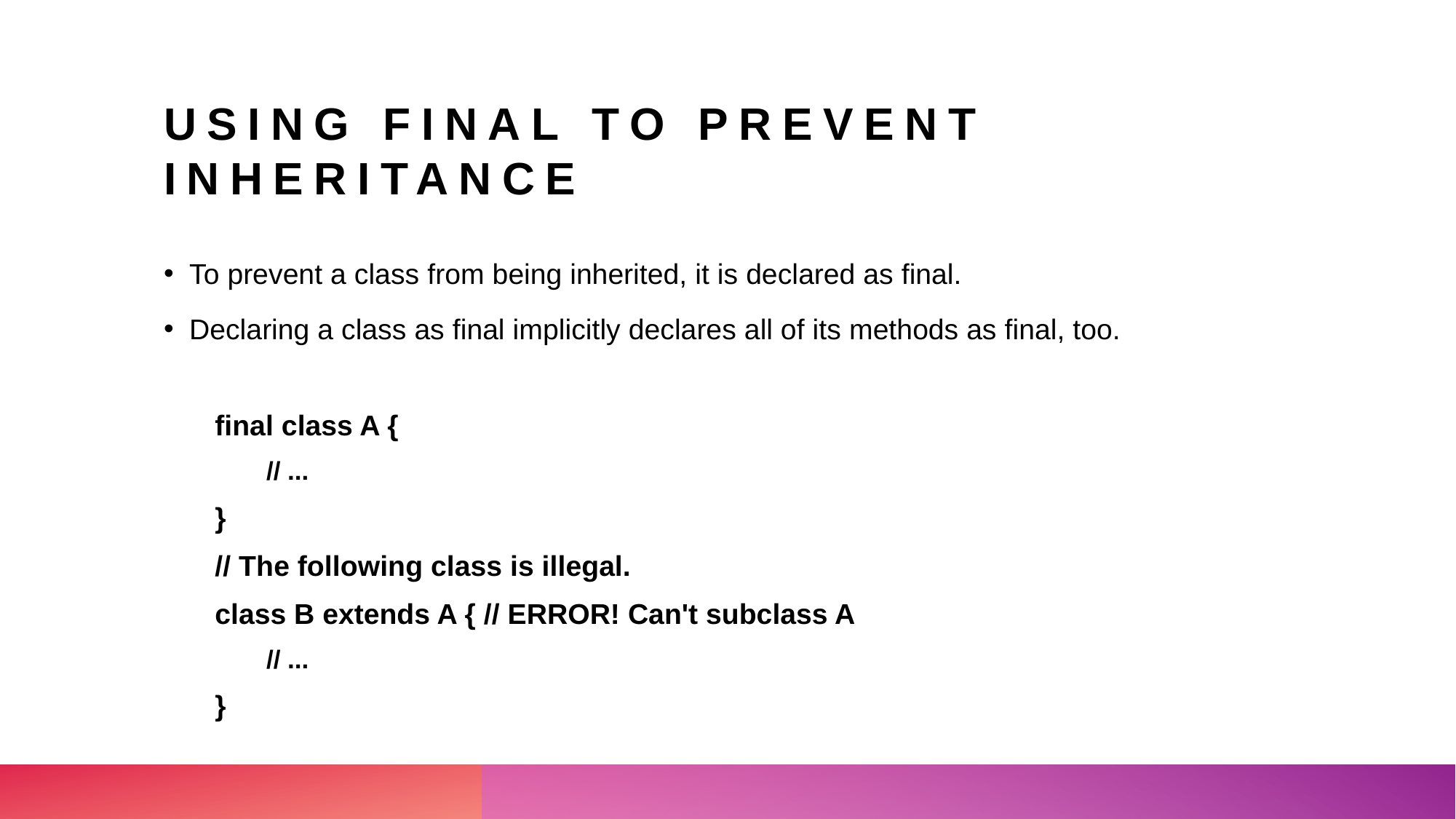

# Using final to prevent inheritance
To prevent a class from being inherited, it is declared as final.
Declaring a class as final implicitly declares all of its methods as final, too.

final class A {
// ...
}
// The following class is illegal.
class B extends A { // ERROR! Can't subclass A
// ...
}